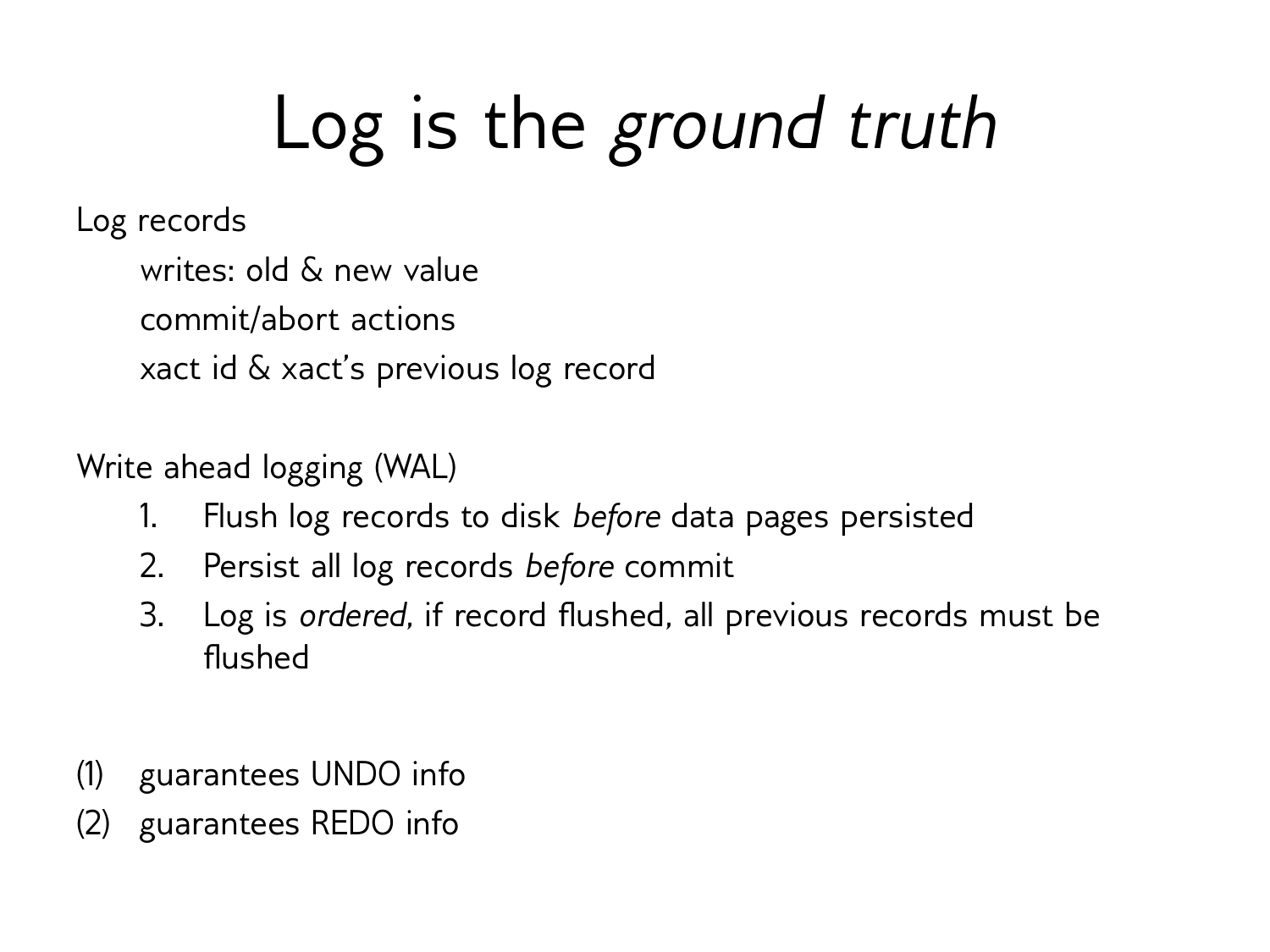

# Log is the ground truth
Log records
writes: old & new value
commit/abort actions
xact id & xact’s previous log record

Write ahead logging (WAL)
Flush log records to disk before data pages persisted
Persist all log records before commit
Log is ordered, if record flushed, all previous records must be flushed

guarantees UNDO info
guarantees REDO info